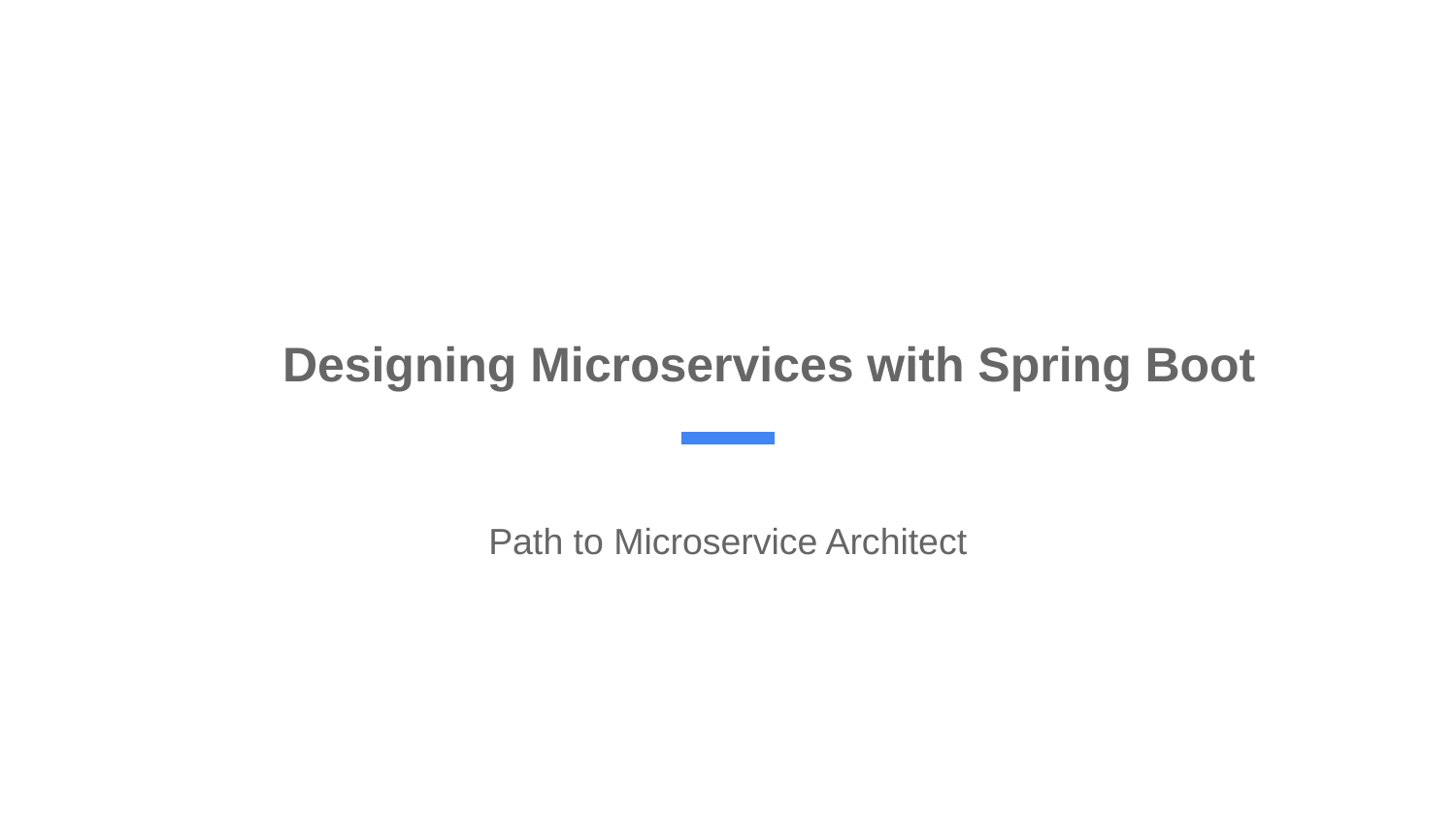

# Designing Microservices with Spring Boot
Path to Microservice Architect